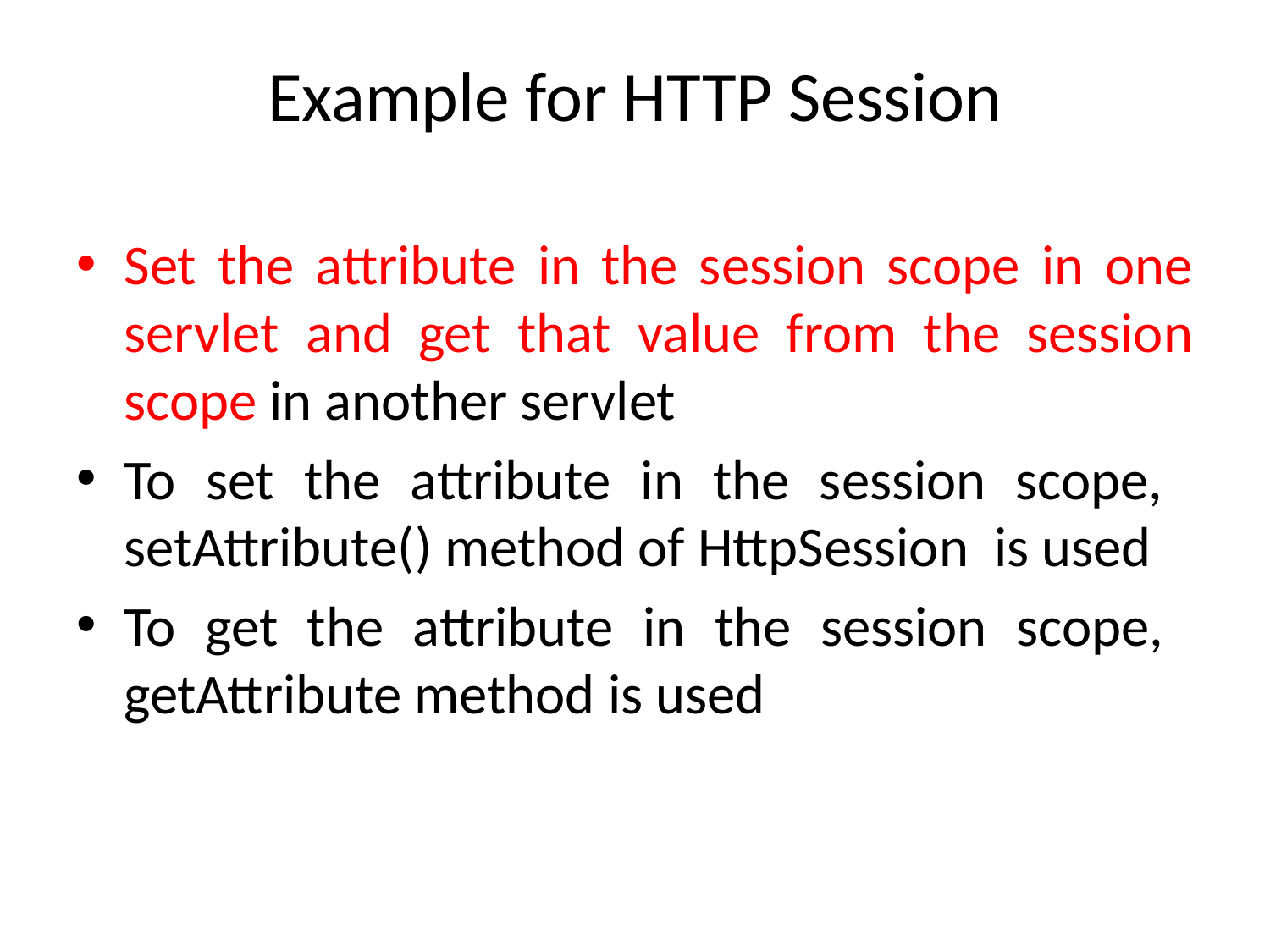

# Example for HTTP Session
Set the attribute in the session scope in one servlet and get that value from the session scope in another servlet
To set the attribute in the session scope,  setAttribute() method of HttpSession  is used
To get the attribute in the session scope,  getAttribute method is used